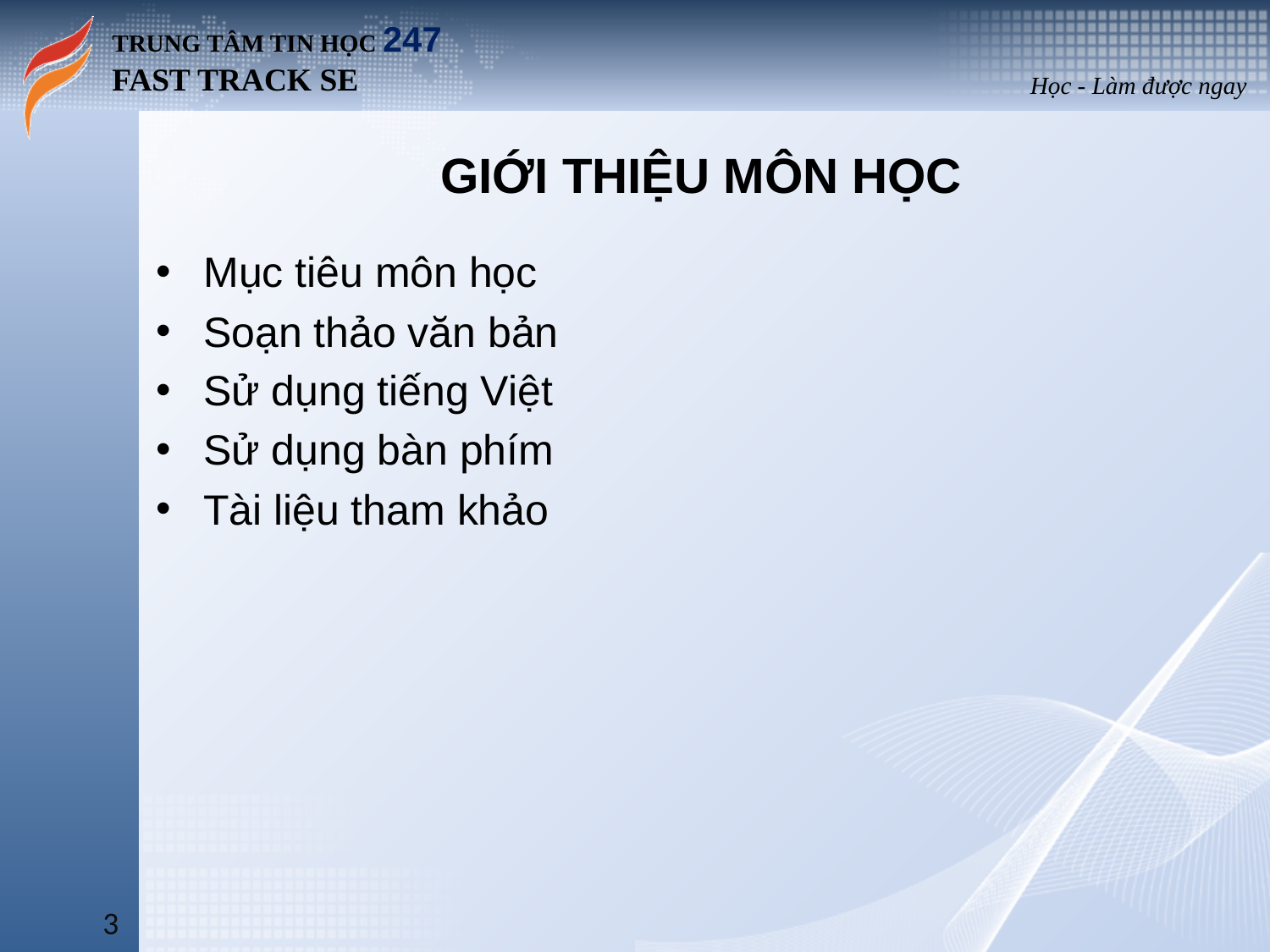

# GIỚI THIỆU MÔN HỌC
Mục tiêu môn học
Soạn thảo văn bản
Sử dụng tiếng Việt
Sử dụng bàn phím
Tài liệu tham khảo